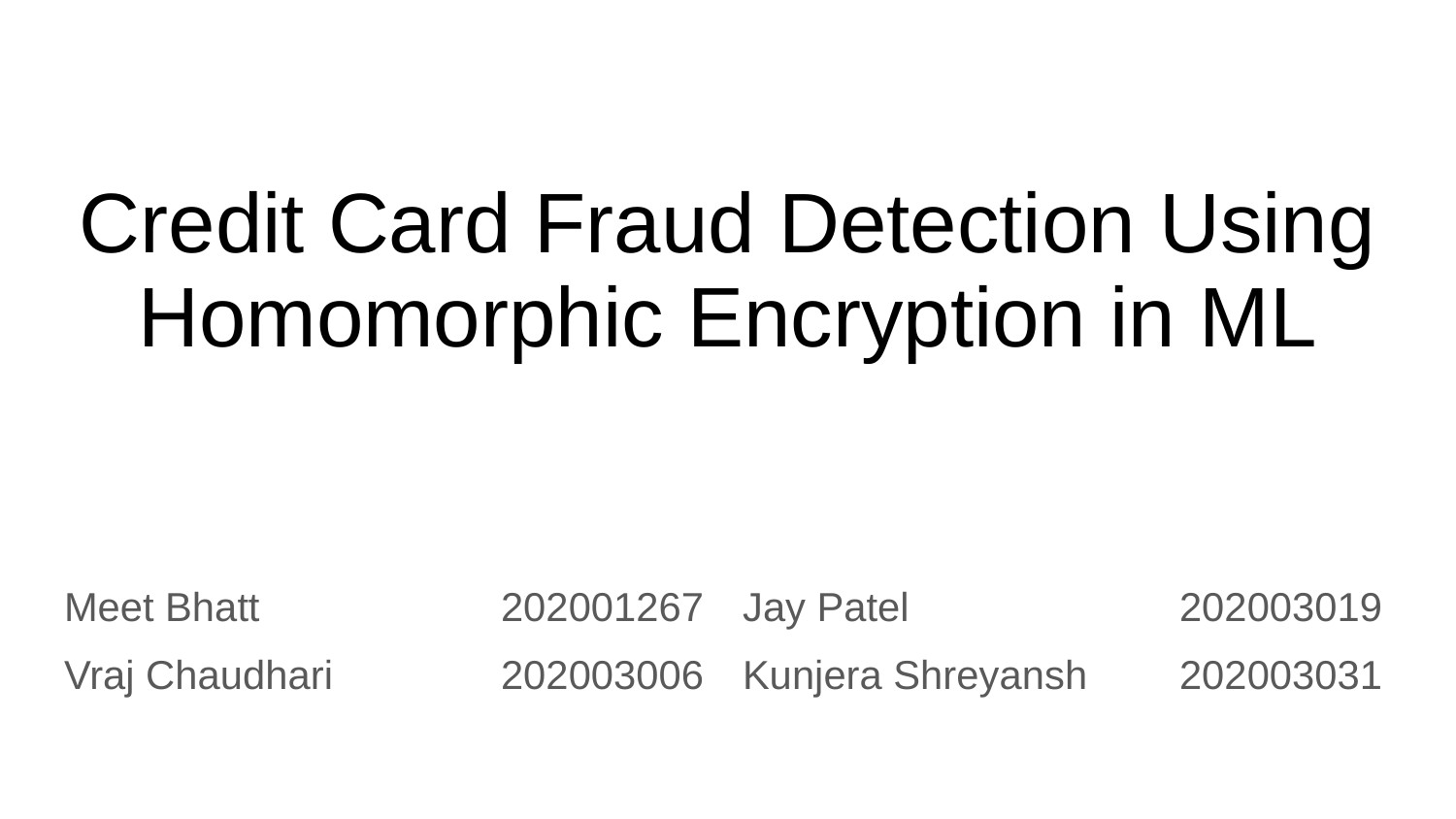

# Credit Card Fraud Detection Using Homomorphic Encryption in ML
Meet Bhatt		202001267
Vraj Chaudhari	 	202003006
Jay Patel		202003019
Kunjera Shreyansh 	202003031